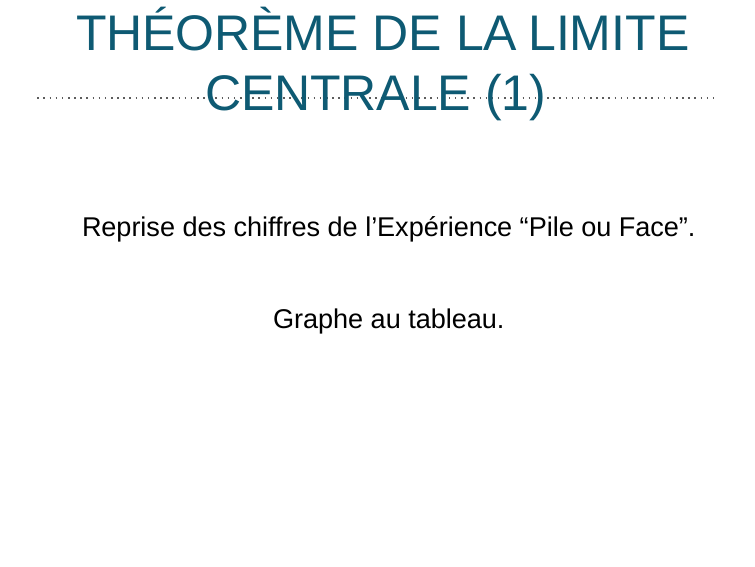

# THÉORÈME DE LA LIMITE CENTRALE (1)

Reprise des chiffres de l’Expérience “Pile ou Face”.

Graphe au tableau.